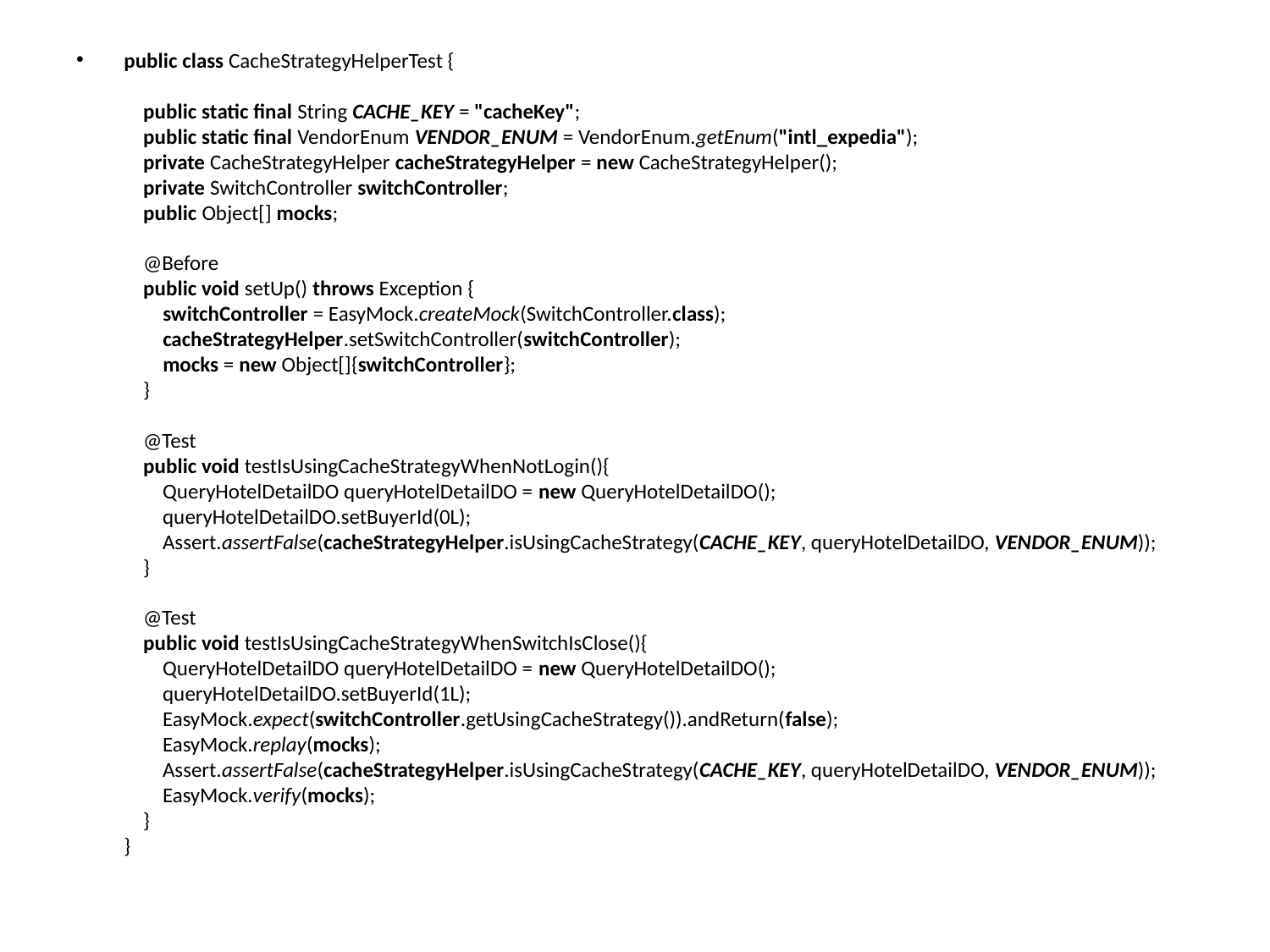

public class CacheStrategyHelperTest {
    public static final String CACHE_KEY = "cacheKey";
    public static final VendorEnum VENDOR_ENUM = VendorEnum.getEnum("intl_expedia");
    private CacheStrategyHelper cacheStrategyHelper = new CacheStrategyHelper();
    private SwitchController switchController;
    public Object[] mocks;
    @Before
    public void setUp() throws Exception {
        switchController = EasyMock.createMock(SwitchController.class);
        cacheStrategyHelper.setSwitchController(switchController);
        mocks = new Object[]{switchController};
    }
    @Test
    public void testIsUsingCacheStrategyWhenNotLogin(){
        QueryHotelDetailDO queryHotelDetailDO = new QueryHotelDetailDO();
        queryHotelDetailDO.setBuyerId(0L);
        Assert.assertFalse(cacheStrategyHelper.isUsingCacheStrategy(CACHE_KEY, queryHotelDetailDO, VENDOR_ENUM));
    }
    @Test
    public void testIsUsingCacheStrategyWhenSwitchIsClose(){
        QueryHotelDetailDO queryHotelDetailDO = new QueryHotelDetailDO();
        queryHotelDetailDO.setBuyerId(1L);
        EasyMock.expect(switchController.getUsingCacheStrategy()).andReturn(false);
        EasyMock.replay(mocks);
        Assert.assertFalse(cacheStrategyHelper.isUsingCacheStrategy(CACHE_KEY, queryHotelDetailDO, VENDOR_ENUM));
        EasyMock.verify(mocks);
    }
}